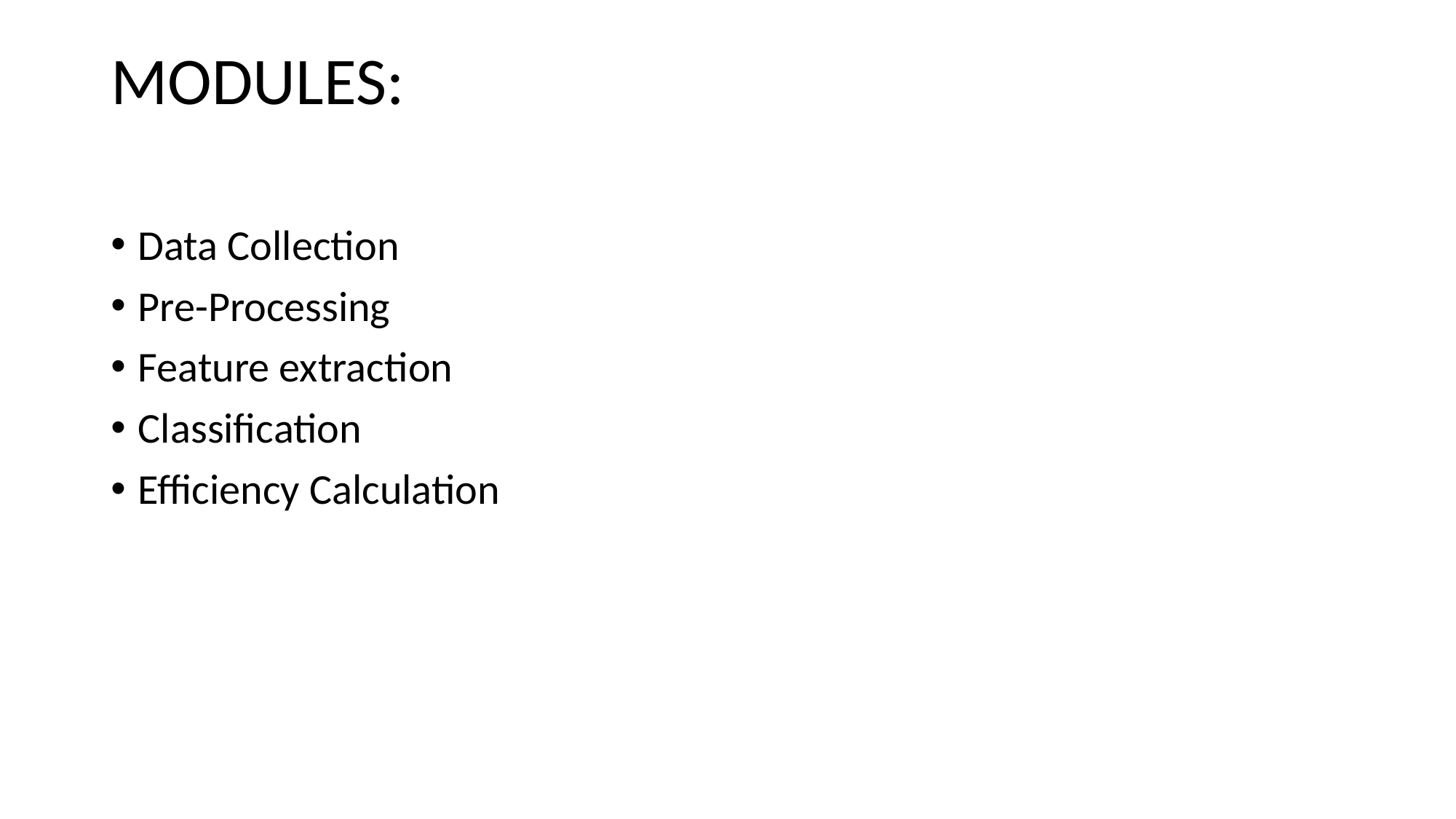

# MODULES:
Data Collection
Pre-Processing
Feature extraction
Classification
Efficiency Calculation